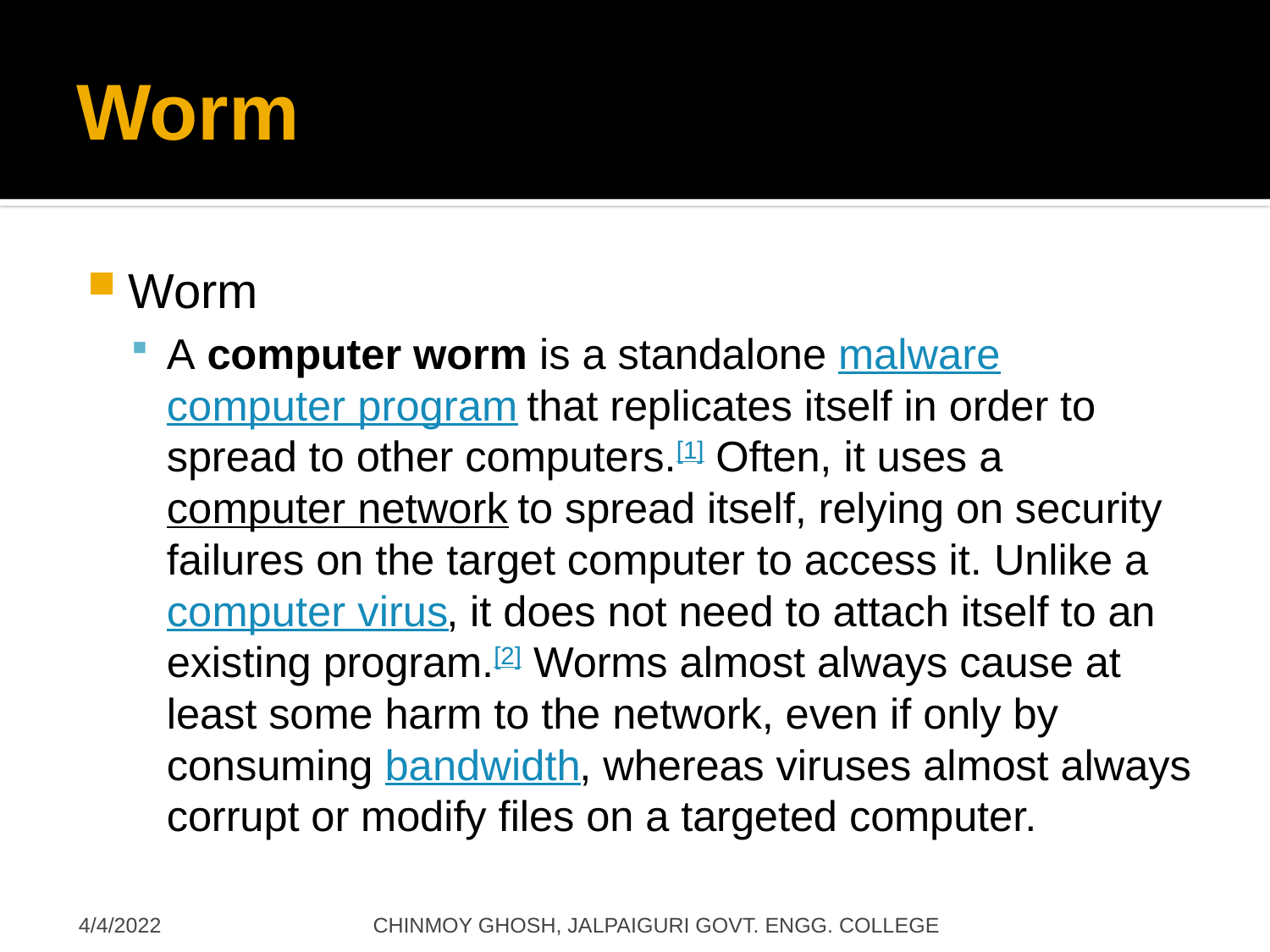

# Worm
Worm
A computer worm is a standalone malware computer program that replicates itself in order to spread to other computers.[1] Often, it uses a computer network to spread itself, relying on security failures on the target computer to access it. Unlike a computer virus, it does not need to attach itself to an existing program.[2] Worms almost always cause at least some harm to the network, even if only by consuming bandwidth, whereas viruses almost always corrupt or modify files on a targeted computer.
4/4/2022
CHINMOY GHOSH, JALPAIGURI GOVT. ENGG. COLLEGE